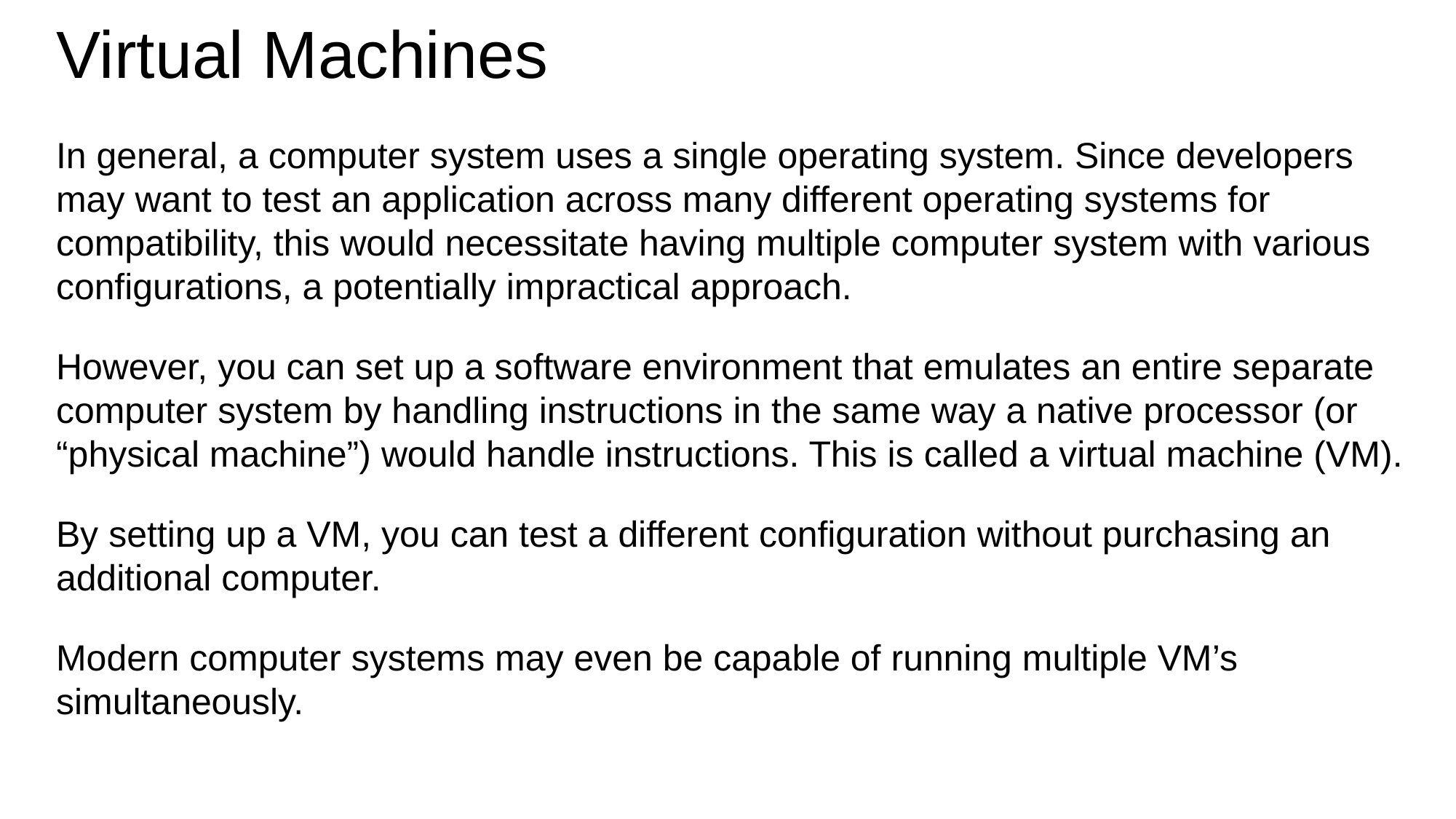

# Virtual Machines
In general, a computer system uses a single operating system. Since developers may want to test an application across many different operating systems for compatibility, this would necessitate having multiple computer system with various configurations, a potentially impractical approach.
However, you can set up a software environment that emulates an entire separate computer system by handling instructions in the same way a native processor (or “physical machine”) would handle instructions. This is called a virtual machine (VM).
By setting up a VM, you can test a different configuration without purchasing an additional computer.
Modern computer systems may even be capable of running multiple VM’s simultaneously.